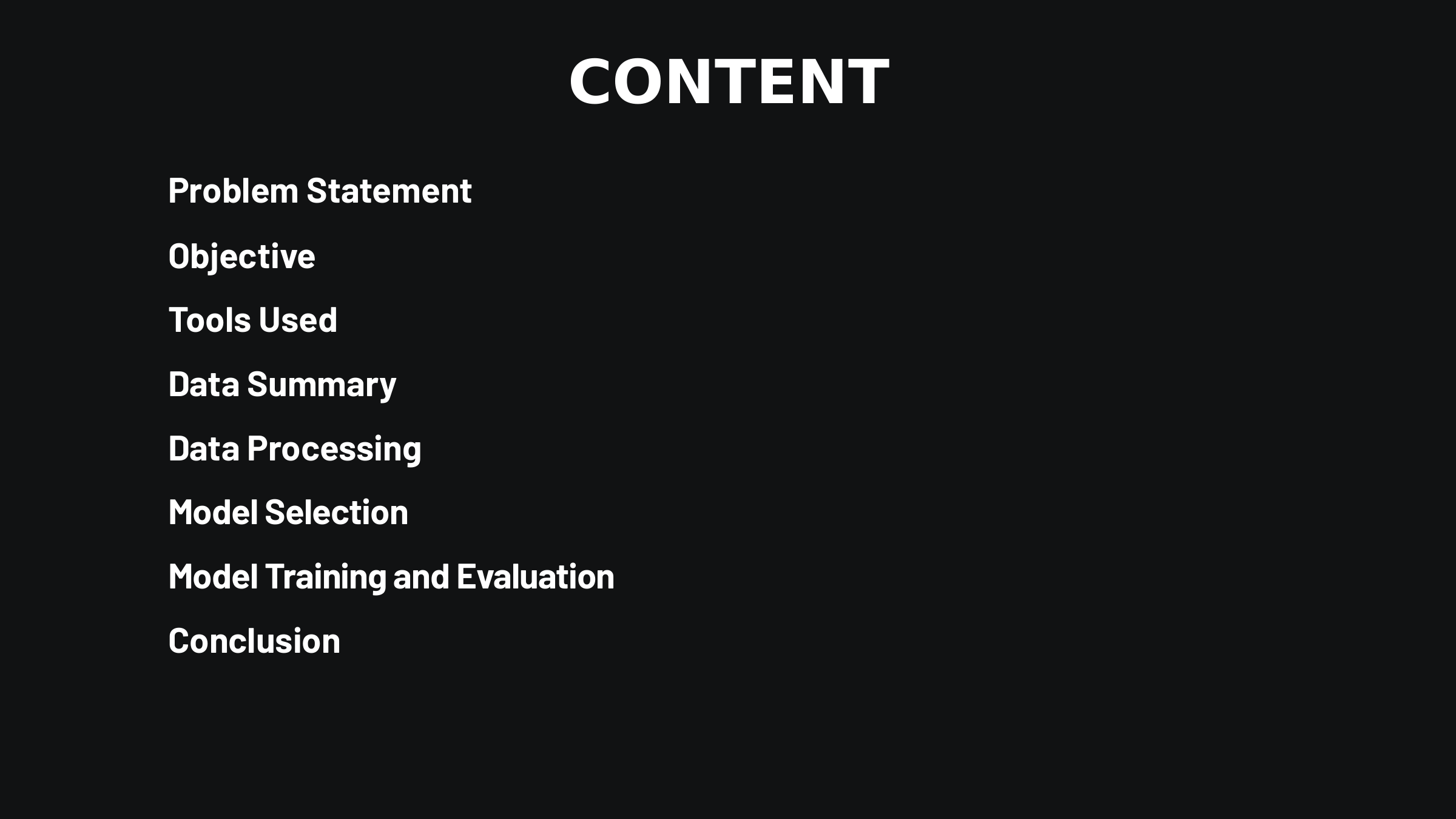

# CONTENT
Problem Statement
Objective
Tools Used
Data Summary
Data Processing
Model Selection
Model Training and Evaluation
Conclusion